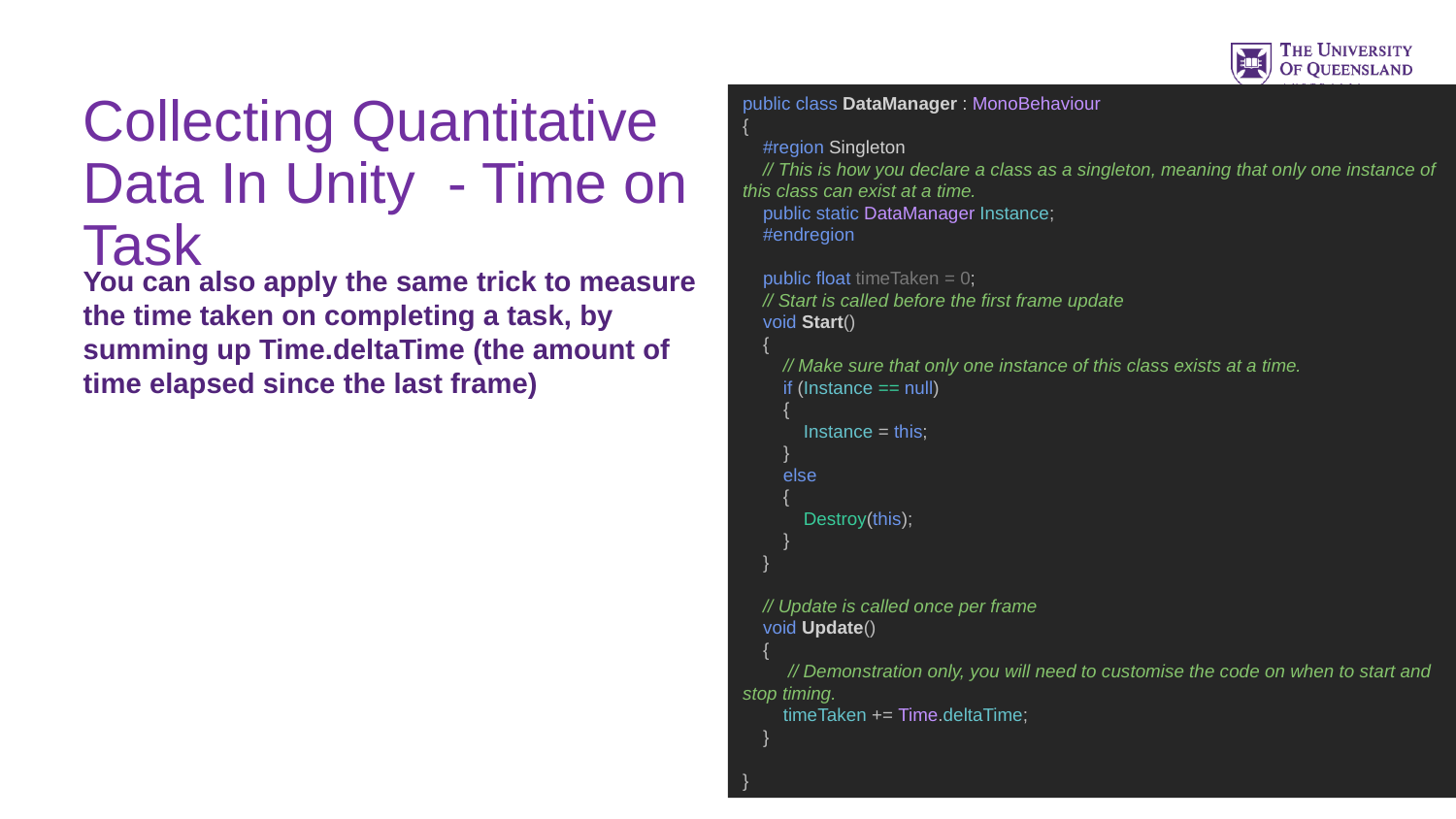

public class DataManager : MonoBehaviour
{
    #region Singleton
    // This is how you declare a class as a singleton, meaning that only one instance of this class can exist at a time.
    public static DataManager Instance;
    #endregion
    public float timeTaken = 0;
    // Start is called before the first frame update
    void Start()
    {
        // Make sure that only one instance of this class exists at a time.
        if (Instance == null)
        {
            Instance = this;
        }
        else
        {
            Destroy(this);
        }
    }
    // Update is called once per frame
    void Update()
    {
         // Demonstration only, you will need to customise the code on when to start and stop timing.
        timeTaken += Time.deltaTime;
    }
}
# Collecting Quantitative Data In Unity  - Time on Task
You can also apply the same trick to measure the time taken on completing a task, by summing up Time.deltaTime (the amount of time elapsed since the last frame)

12